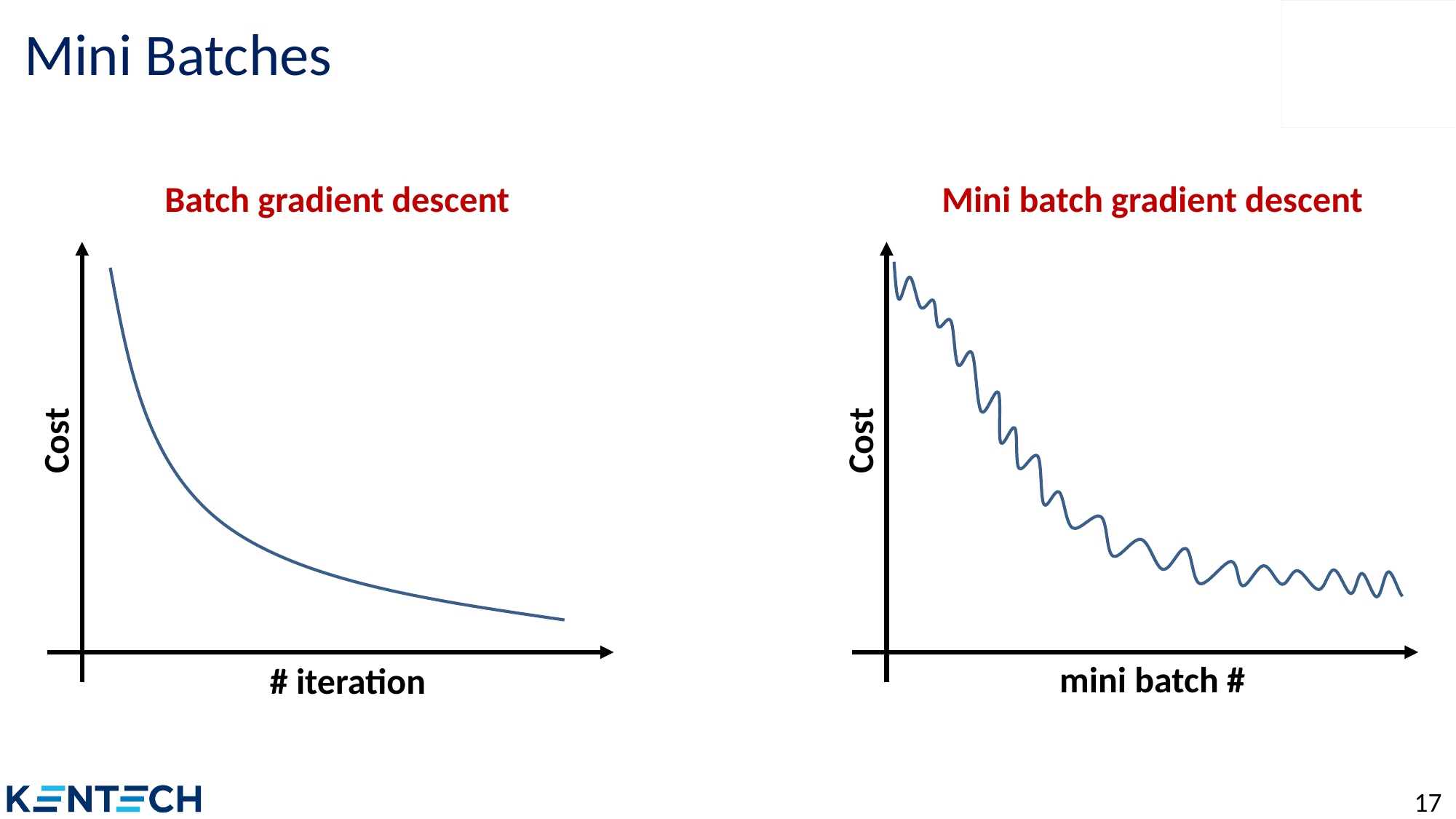

# Mini Batches
Batch gradient descent
Mini batch gradient descent

Cost
Cost
mini batch #
# iteration
17